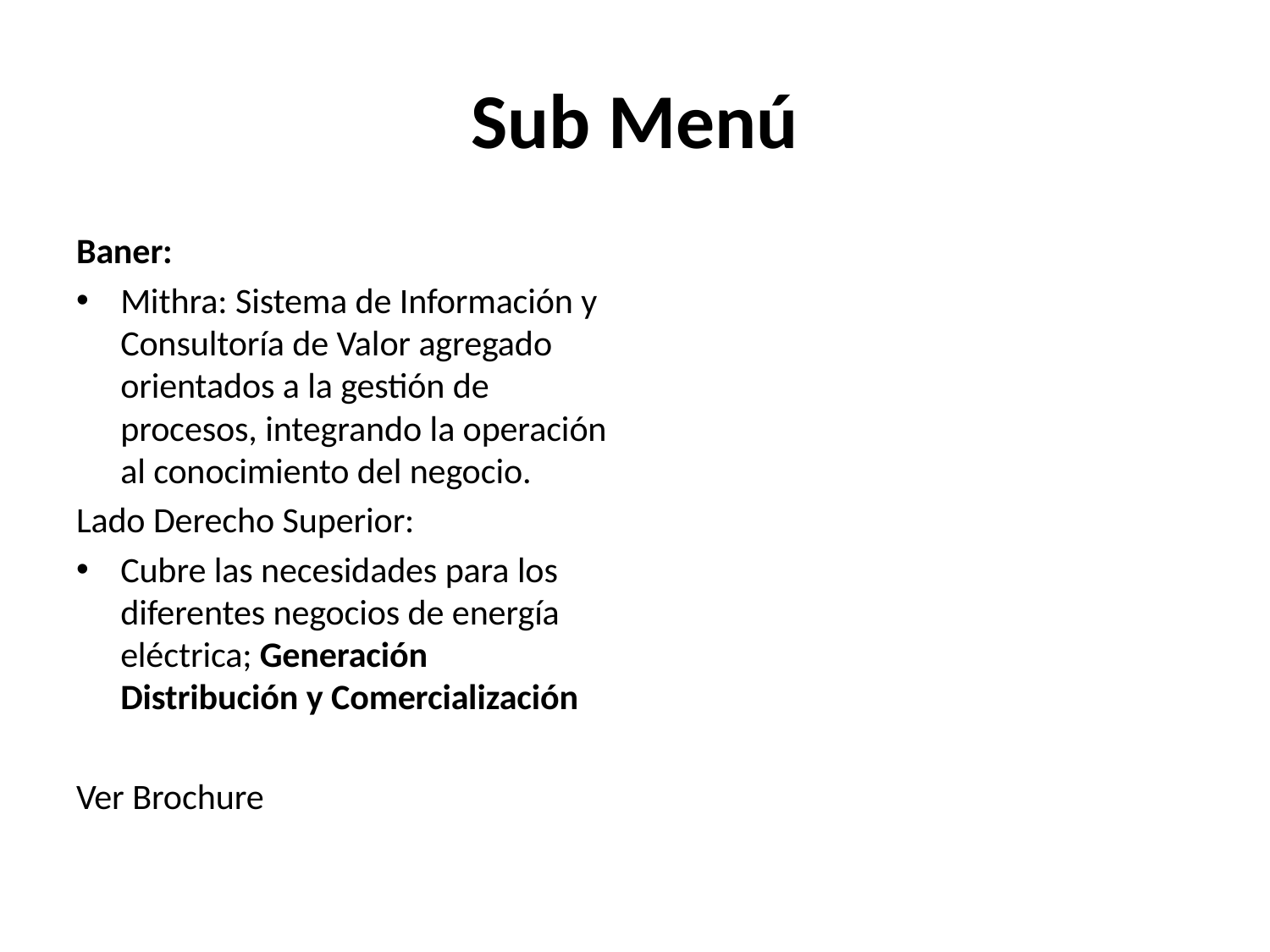

# Sub Menú
Baner:
Mithra: Sistema de Información y Consultoría de Valor agregado orientados a la gestión de procesos, integrando la operación al conocimiento del negocio.
Lado Derecho Superior:
Cubre las necesidades para los diferentes negocios de energía eléctrica; Generación Distribución y Comercialización

Ver Brochure